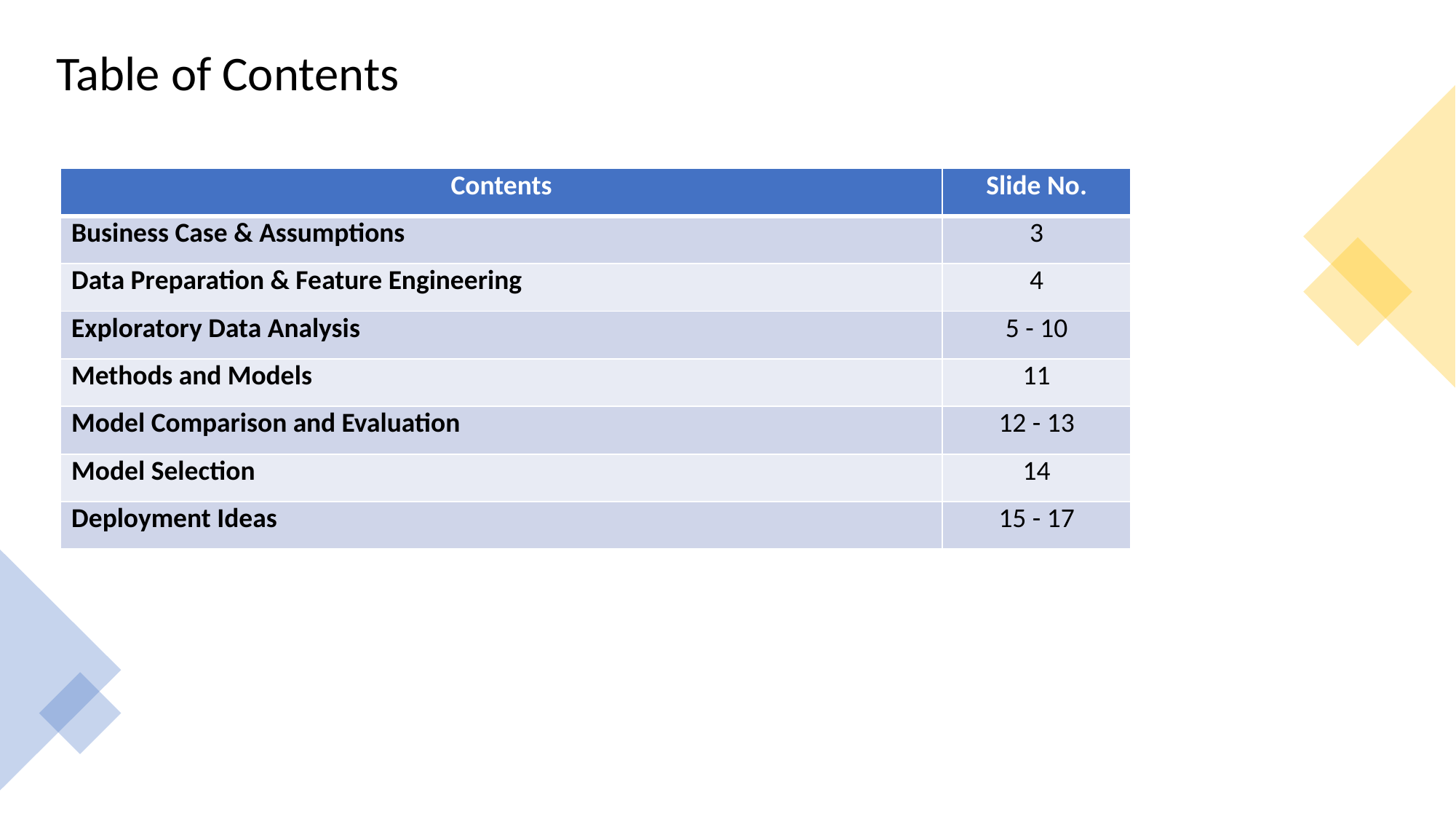

# Table of Contents

| Contents | Slide No. |
| --- | --- |
| Business Case & Assumptions | 3 |
| Data Preparation & Feature Engineering | 4 |
| Exploratory Data Analysis | 5 - 10 |
| Methods and Models | 11 |
| Model Comparison and Evaluation | 12 - 13 |
| Model Selection | 14 |
| Deployment Ideas | 15 - 17 |

2